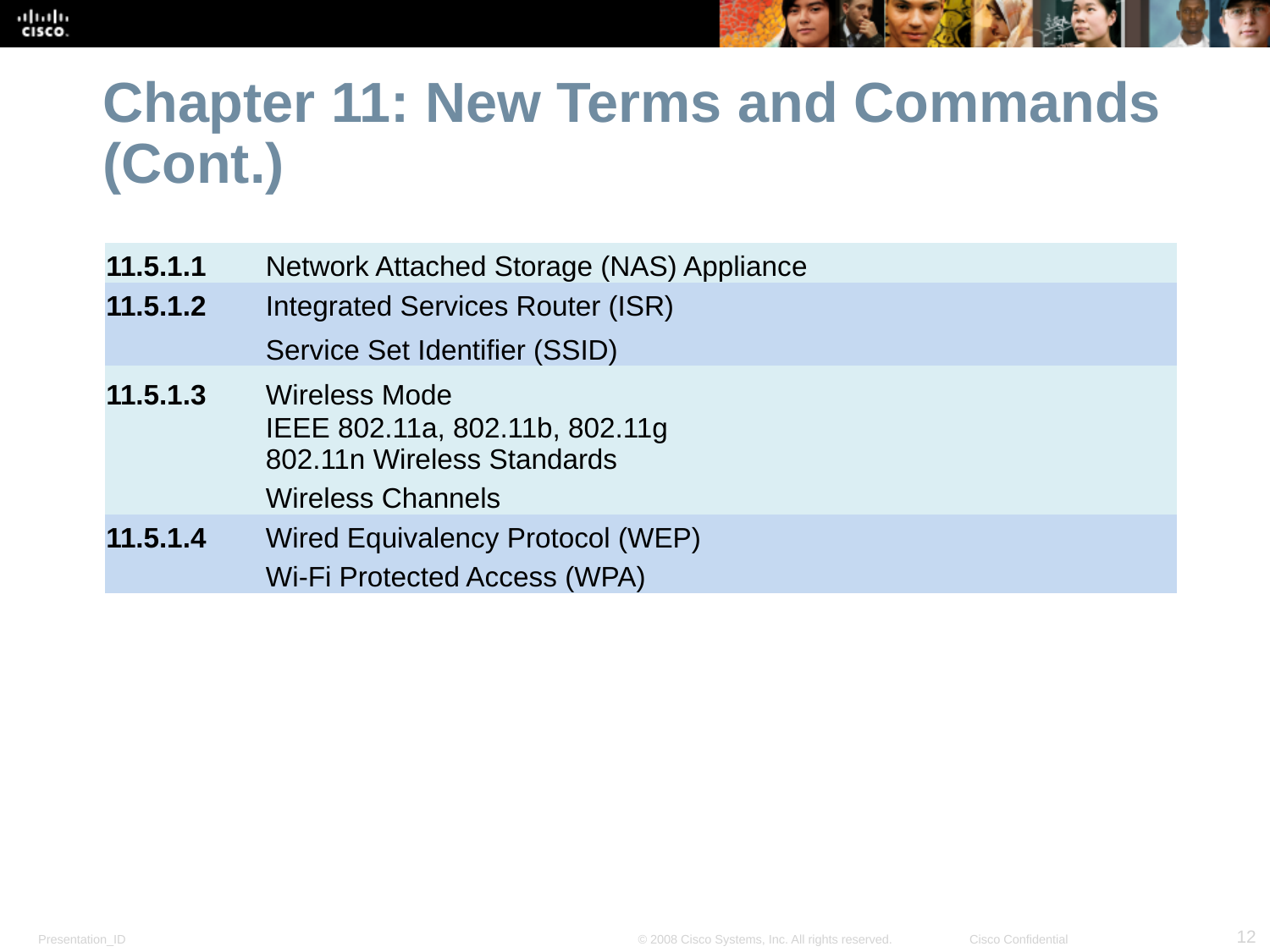

Chapter 11: New Terms and Commands (Cont.)
| 11.5.1.1 | Network Attached Storage (NAS) Appliance |
| --- | --- |
| 11.5.1.2 | Integrated Services Router (ISR) |
|  | Service Set Identifier (SSID) |
| 11.5.1.3 | Wireless Mode |
|  | IEEE 802.11a, 802.11b, 802.11g 802.11n Wireless Standards |
|  | Wireless Channels |
| 11.5.1.4 | Wired Equivalency Protocol (WEP) |
|  | Wi-Fi Protected Access (WPA) |